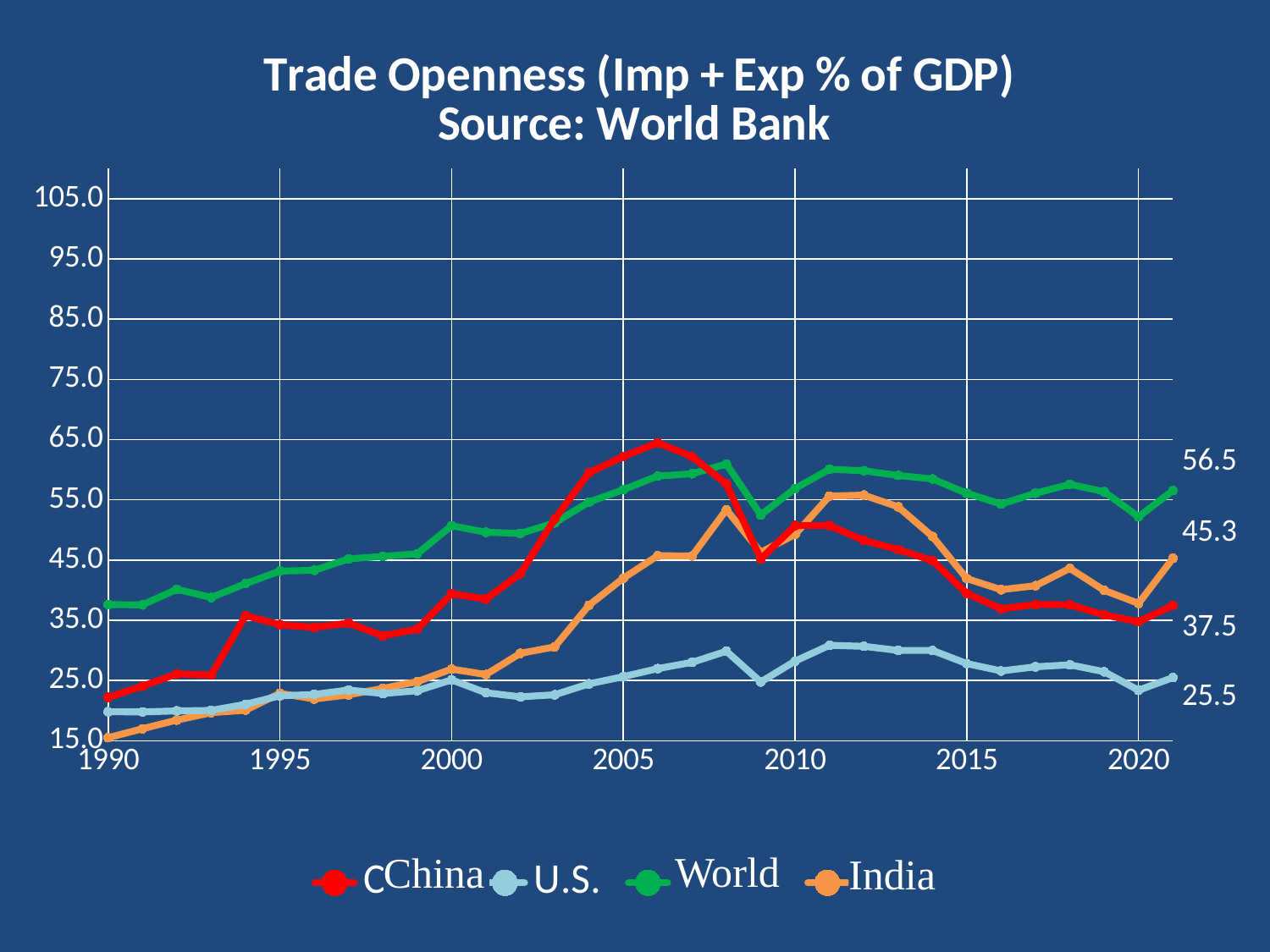

### Chart: Trade Openness (Imp + Exp % of GDP)
Source: World Bank

| Category | China | U.S. | World | India |
|---|---|---|---|---|
World
China
India